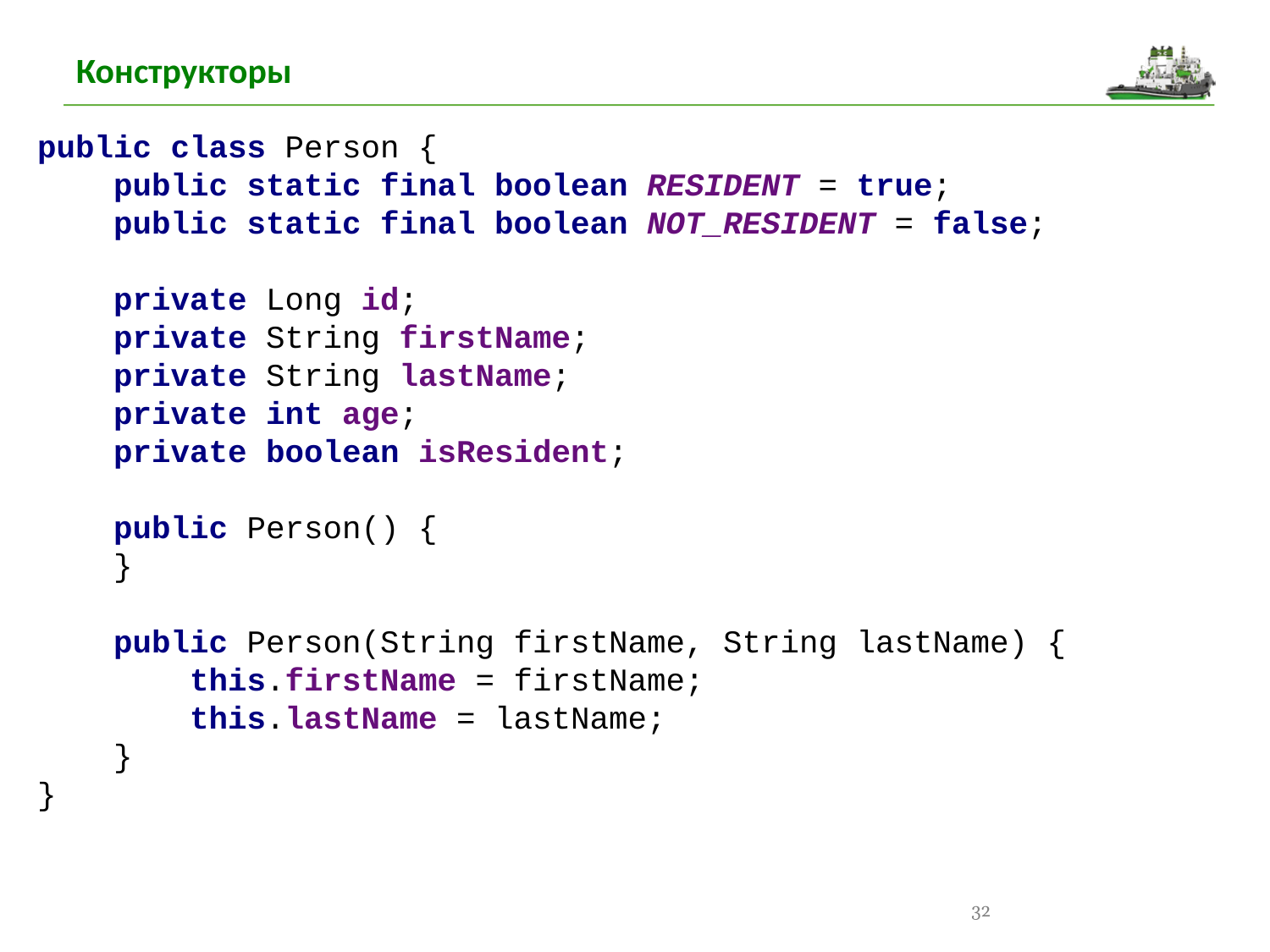

Конструкторы
public class Person {
    public static final boolean RESIDENT = true;
    public static final boolean NOT_RESIDENT = false;

    private Long id;
    private String firstName;
    private String lastName;
    private int age;
    private boolean isResident;

    public Person() {
    }

    public Person(String firstName, String lastName) {
        this.firstName = firstName;
        this.lastName = lastName;
    }
}

32